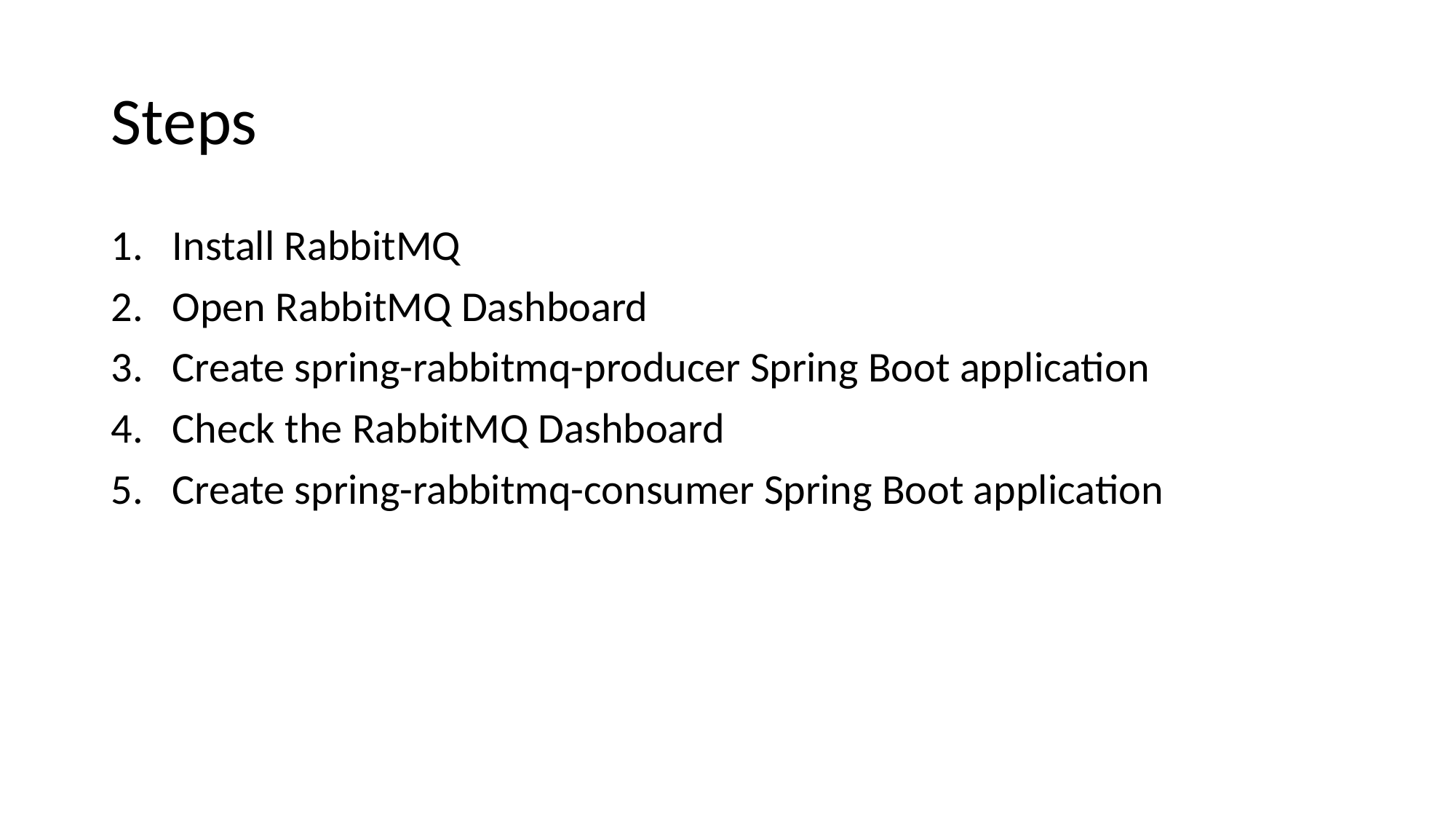

# Steps
Install RabbitMQ
Open RabbitMQ Dashboard
Create spring-rabbitmq-producer Spring Boot application
Check the RabbitMQ Dashboard
Create spring-rabbitmq-consumer Spring Boot application